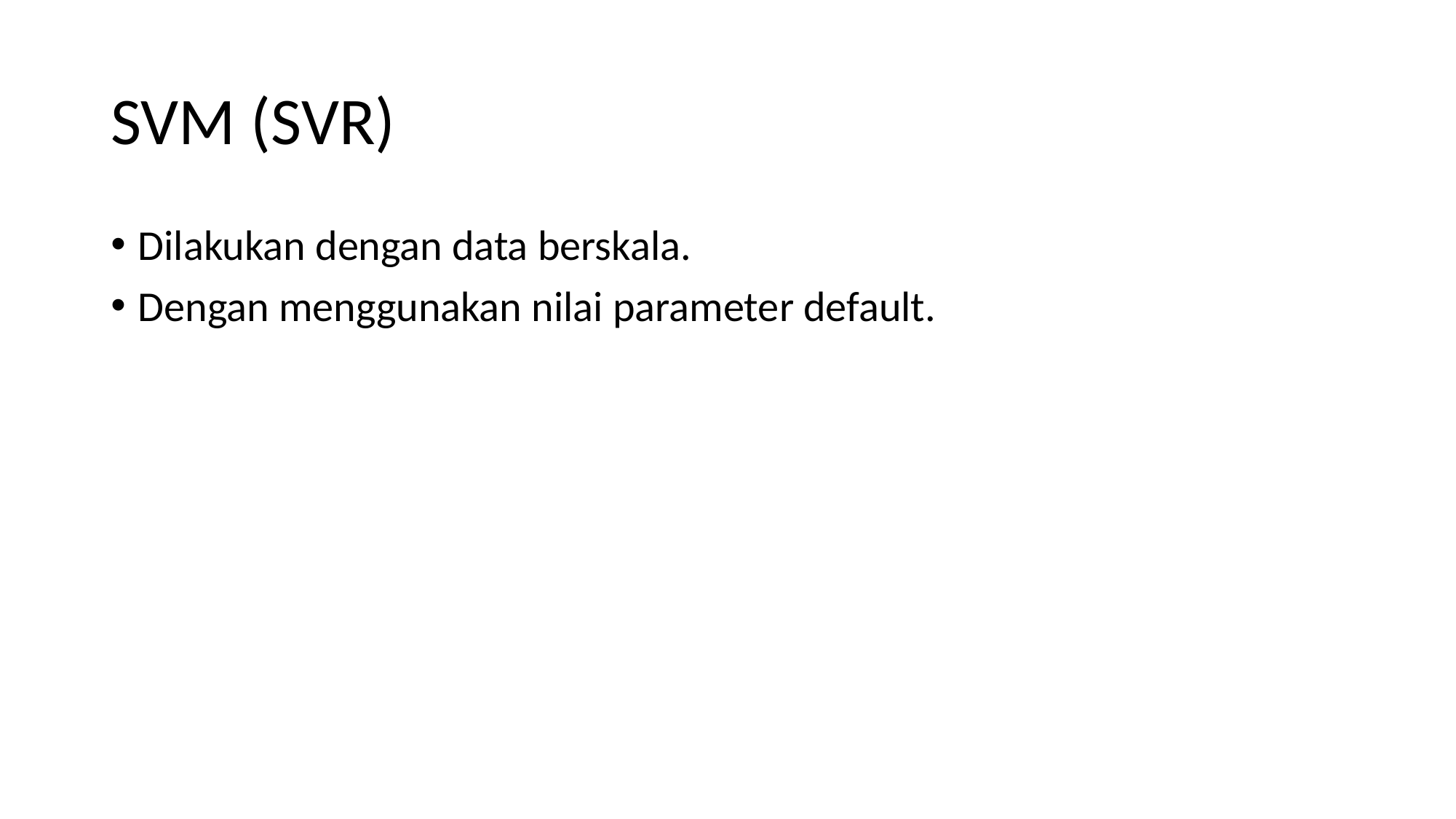

# SVM (SVR)
Dilakukan dengan data berskala.
Dengan menggunakan nilai parameter default.